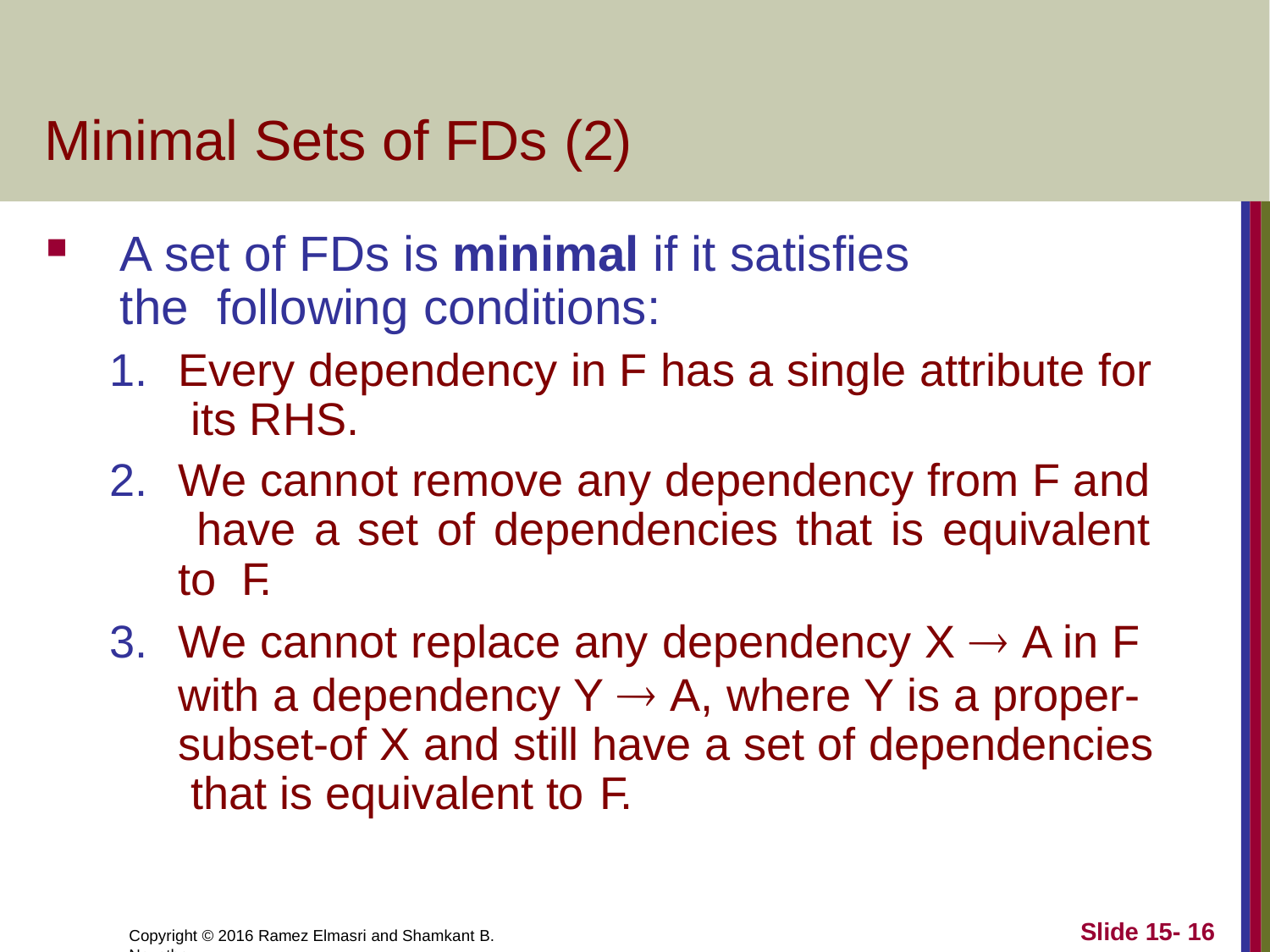

# Minimal Sets of FDs (2)
A set of FDs is minimal if it satisfies the  following conditions:
Every dependency in F has a single attribute for  its RHS.
We cannot remove any dependency from F and  have a set of dependencies that is equivalent to  F.
We cannot replace any dependency X → A in F  with a dependency Y → A, where Y is a proper-  subset-of X and still have a set of dependencies  that is equivalent to F.
Slide 15- 16
Copyright © 2016 Ramez Elmasri and Shamkant B. Navathe